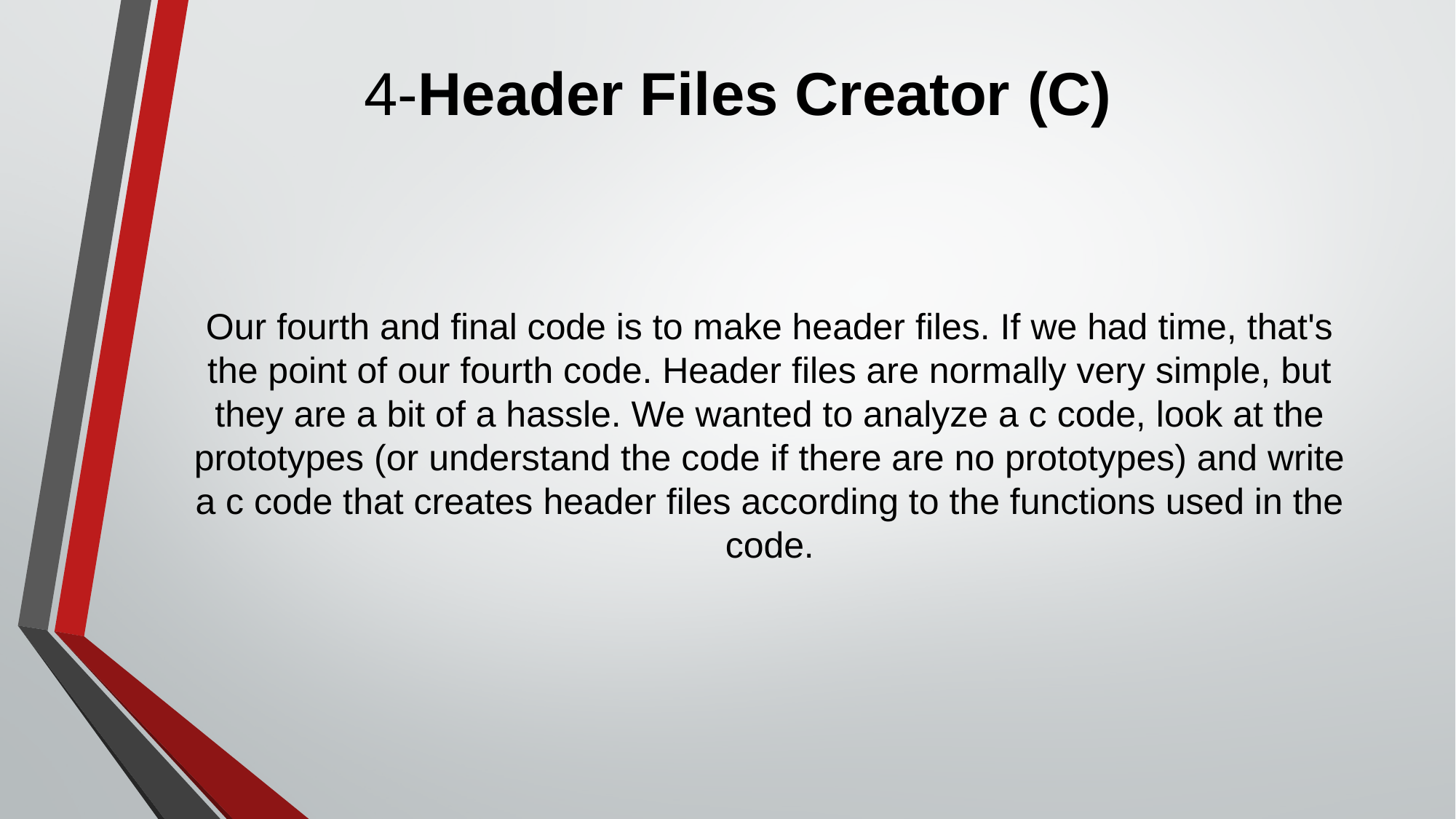

# 4-Header Files Creator (C)
Our fourth and final code is to make header files. If we had time, that's the point of our fourth code. Header files are normally very simple, but they are a bit of a hassle. We wanted to analyze a c code, look at the prototypes (or understand the code if there are no prototypes) and write a c code that creates header files according to the functions used in the code.